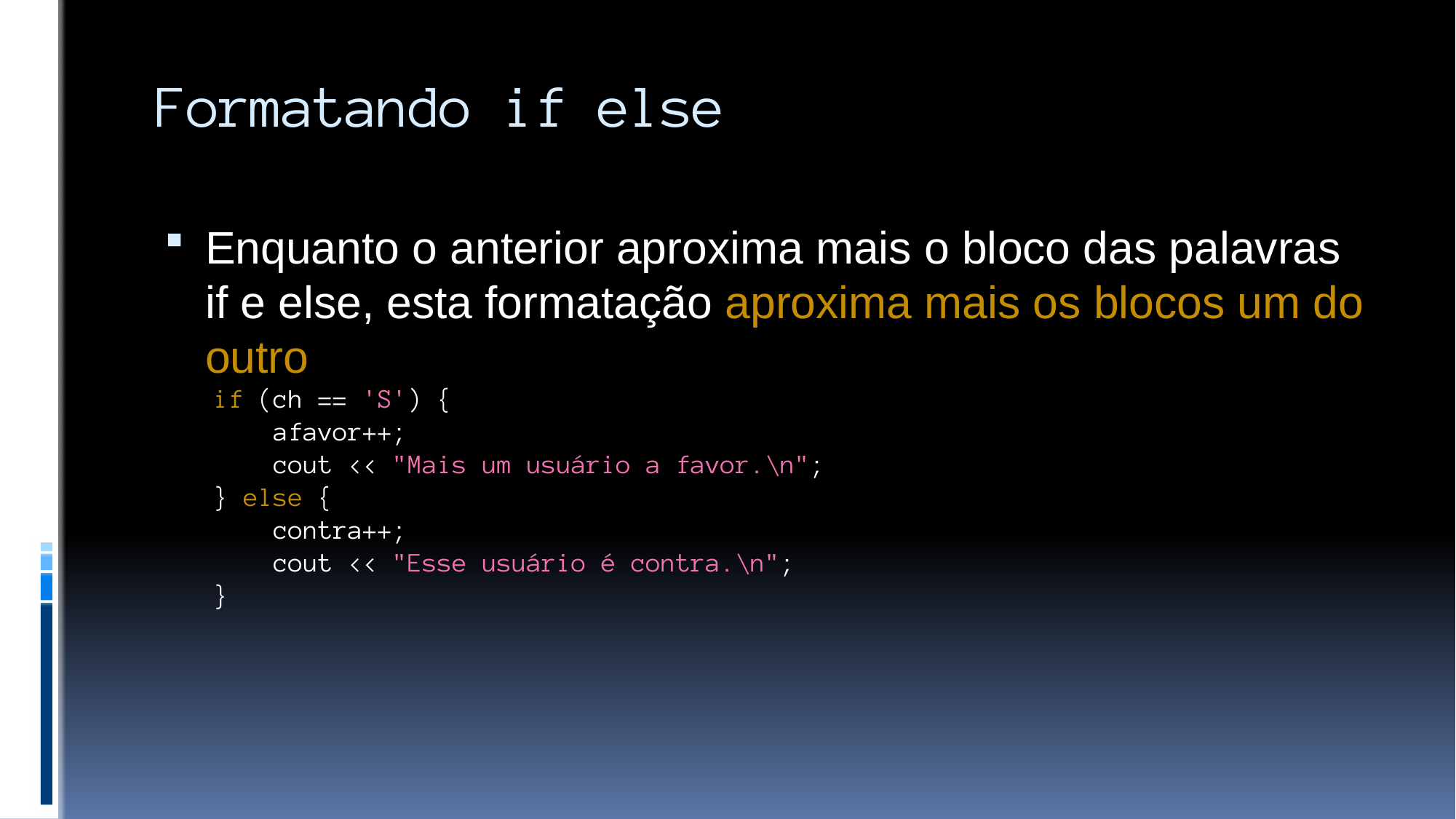

# Formatando if else
Enquanto o anterior aproxima mais o bloco das palavras if e else, esta formatação aproxima mais os blocos um do outro
if (ch == 'S') {
    afavor++;
    cout << "Mais um usuário a favor.\n";
} else {
    contra++;
    cout << "Esse usuário é contra.\n";
}